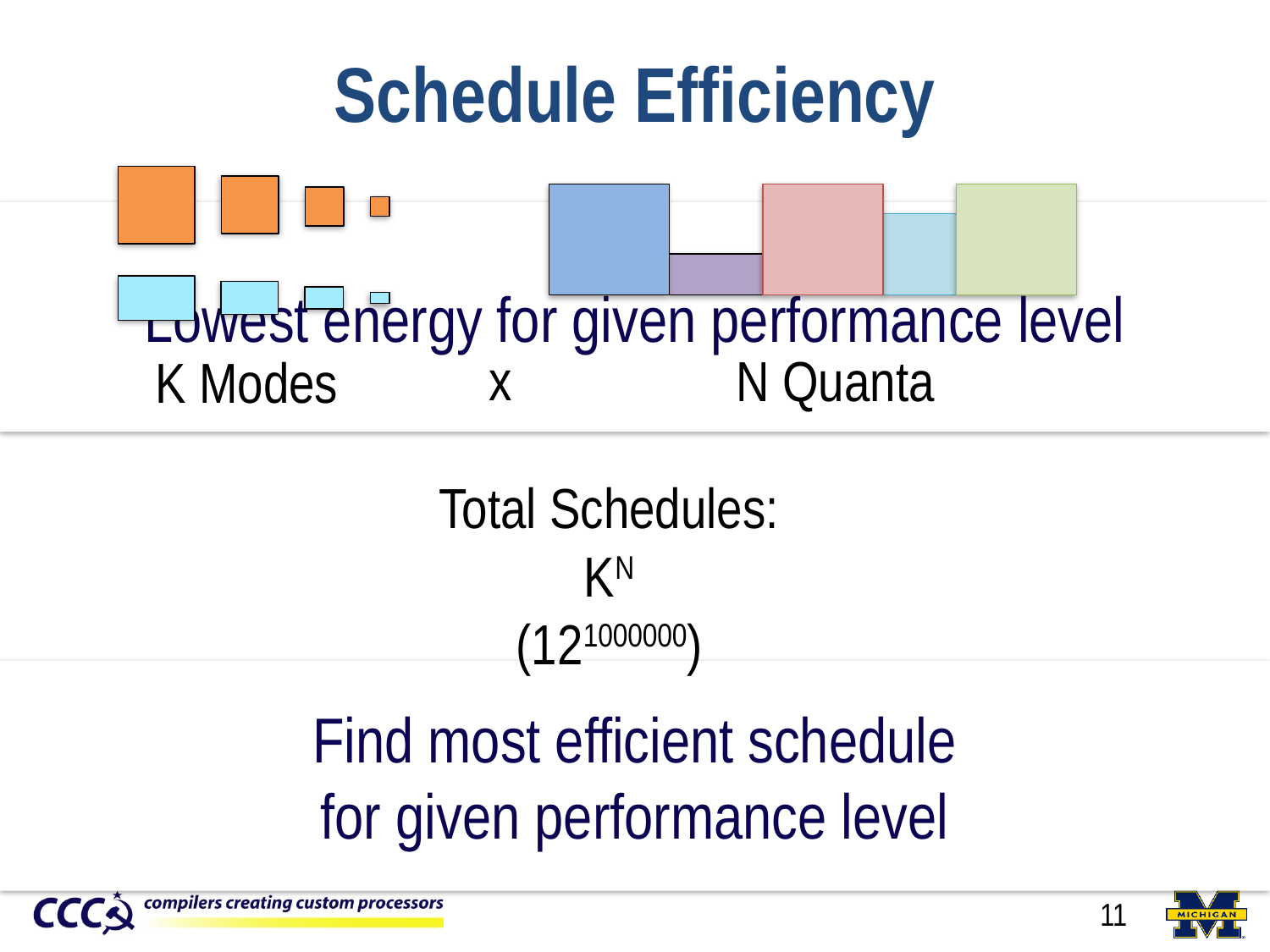

# Schedule Efficiency

x
N Quanta
K Modes
Lowest energy for given performance level
Total Schedules: KN
(121000000)

Find most efficient schedule
for given performance level